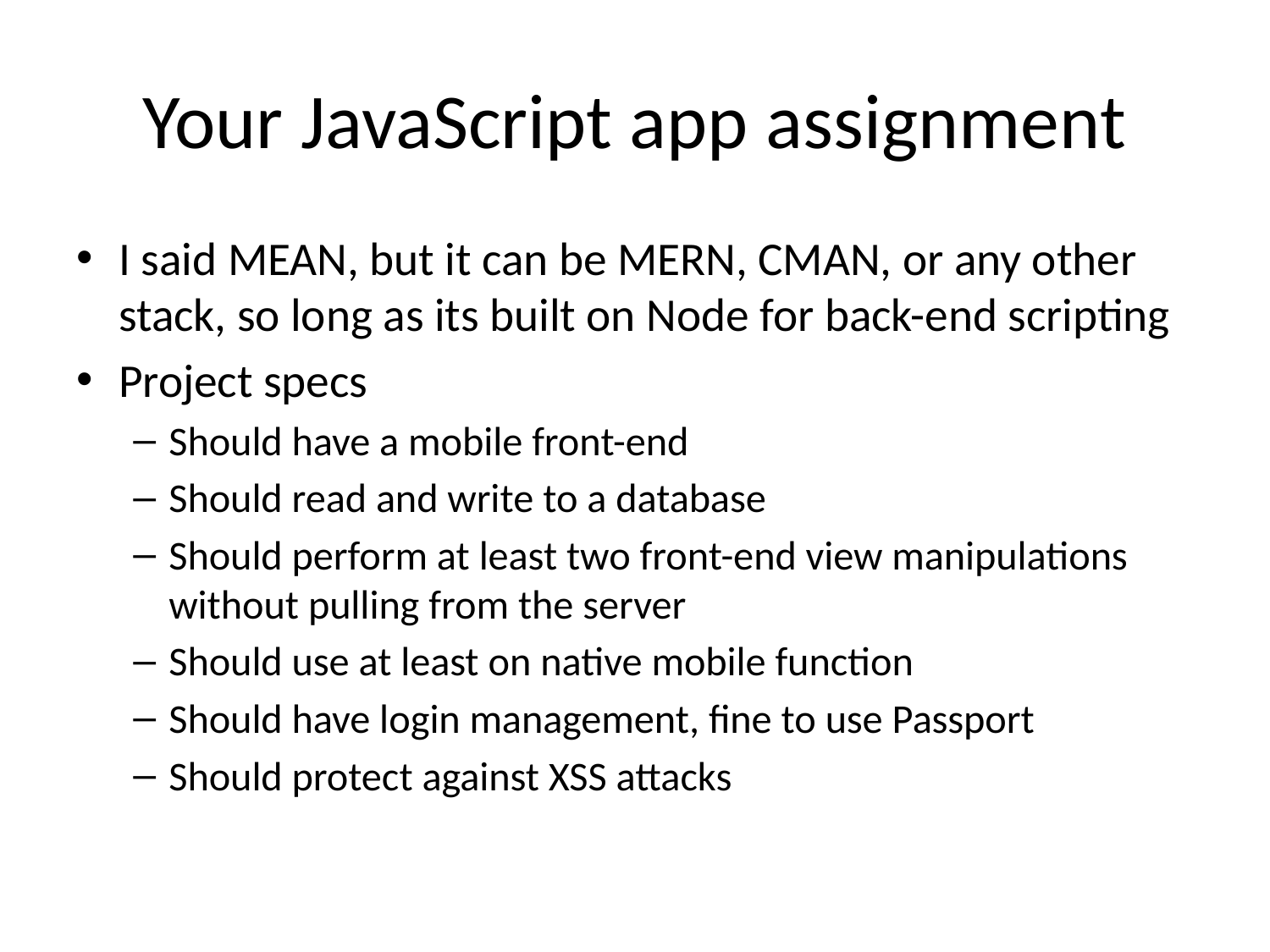

# Your JavaScript app assignment
I said MEAN, but it can be MERN, CMAN, or any other stack, so long as its built on Node for back-end scripting
Project specs
Should have a mobile front-end
Should read and write to a database
Should perform at least two front-end view manipulations without pulling from the server
Should use at least on native mobile function
Should have login management, fine to use Passport
Should protect against XSS attacks